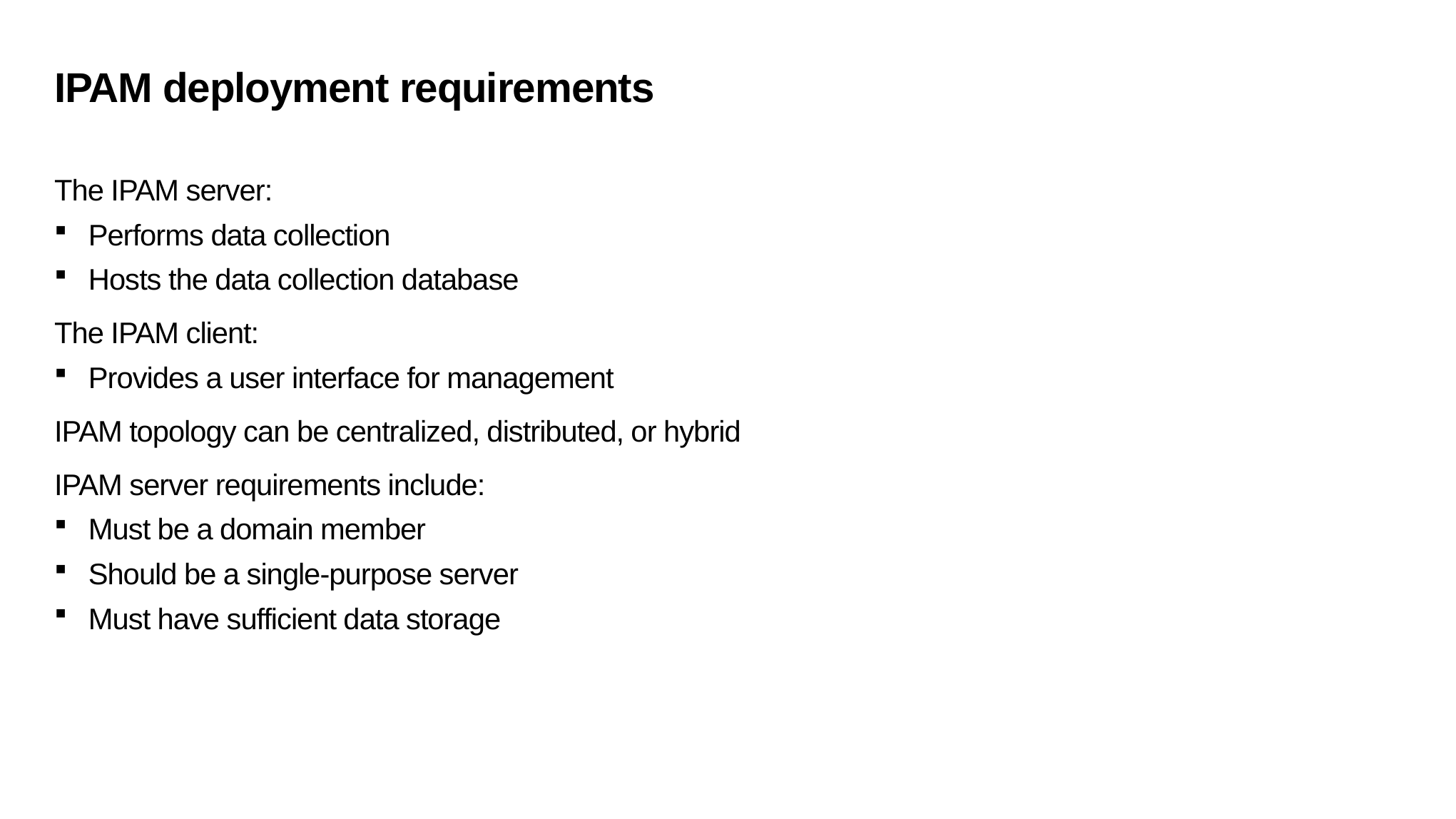

# IPAM deployment requirements
The IPAM server:
Performs data collection
Hosts the data collection database
The IPAM client:
Provides a user interface for management
IPAM topology can be centralized, distributed, or hybrid
IPAM server requirements include:
Must be a domain member
Should be a single-purpose server
Must have sufficient data storage